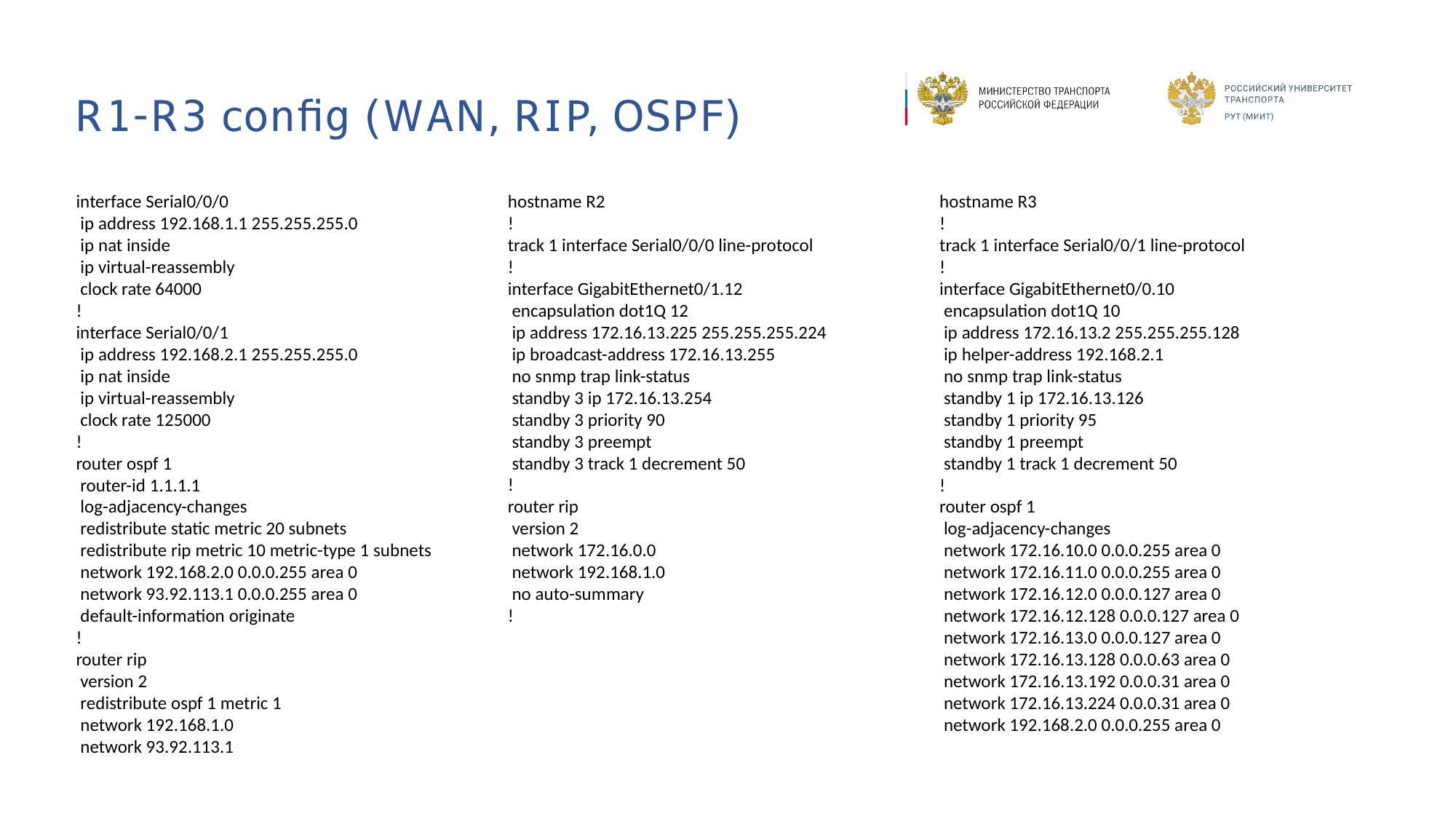

# R1-R3 config (WAN, RIP, OSPF)
interface Serial0/0/0
 ip address 192.168.1.1 255.255.255.0
 ip nat inside
 ip virtual-reassembly
 clock rate 64000
!
interface Serial0/0/1
 ip address 192.168.2.1 255.255.255.0
 ip nat inside
 ip virtual-reassembly
 clock rate 125000
!
router ospf 1
 router-id 1.1.1.1
 log-adjacency-changes
 redistribute static metric 20 subnets
 redistribute rip metric 10 metric-type 1 subnets
 network 192.168.2.0 0.0.0.255 area 0
 network 93.92.113.1 0.0.0.255 area 0
 default-information originate
!
router rip
 version 2
 redistribute ospf 1 metric 1
 network 192.168.1.0
 network 93.92.113.1

hostname R2
!
track 1 interface Serial0/0/0 line-protocol
!
interface GigabitEthernet0/1.12
 encapsulation dot1Q 12
 ip address 172.16.13.225 255.255.255.224
 ip broadcast-address 172.16.13.255
 no snmp trap link-status
 standby 3 ip 172.16.13.254
 standby 3 priority 90
 standby 3 preempt
 standby 3 track 1 decrement 50
!
router rip
 version 2
 network 172.16.0.0
 network 192.168.1.0
 no auto-summary
!
hostname R3
!
track 1 interface Serial0/0/1 line-protocol
!
interface GigabitEthernet0/0.10
 encapsulation dot1Q 10
 ip address 172.16.13.2 255.255.255.128
 ip helper-address 192.168.2.1
 no snmp trap link-status
 standby 1 ip 172.16.13.126
 standby 1 priority 95
 standby 1 preempt
 standby 1 track 1 decrement 50
!
router ospf 1
 log-adjacency-changes
 network 172.16.10.0 0.0.0.255 area 0
 network 172.16.11.0 0.0.0.255 area 0
 network 172.16.12.0 0.0.0.127 area 0
 network 172.16.12.128 0.0.0.127 area 0
 network 172.16.13.0 0.0.0.127 area 0
 network 172.16.13.128 0.0.0.63 area 0
 network 172.16.13.192 0.0.0.31 area 0
 network 172.16.13.224 0.0.0.31 area 0
 network 192.168.2.0 0.0.0.255 area 0